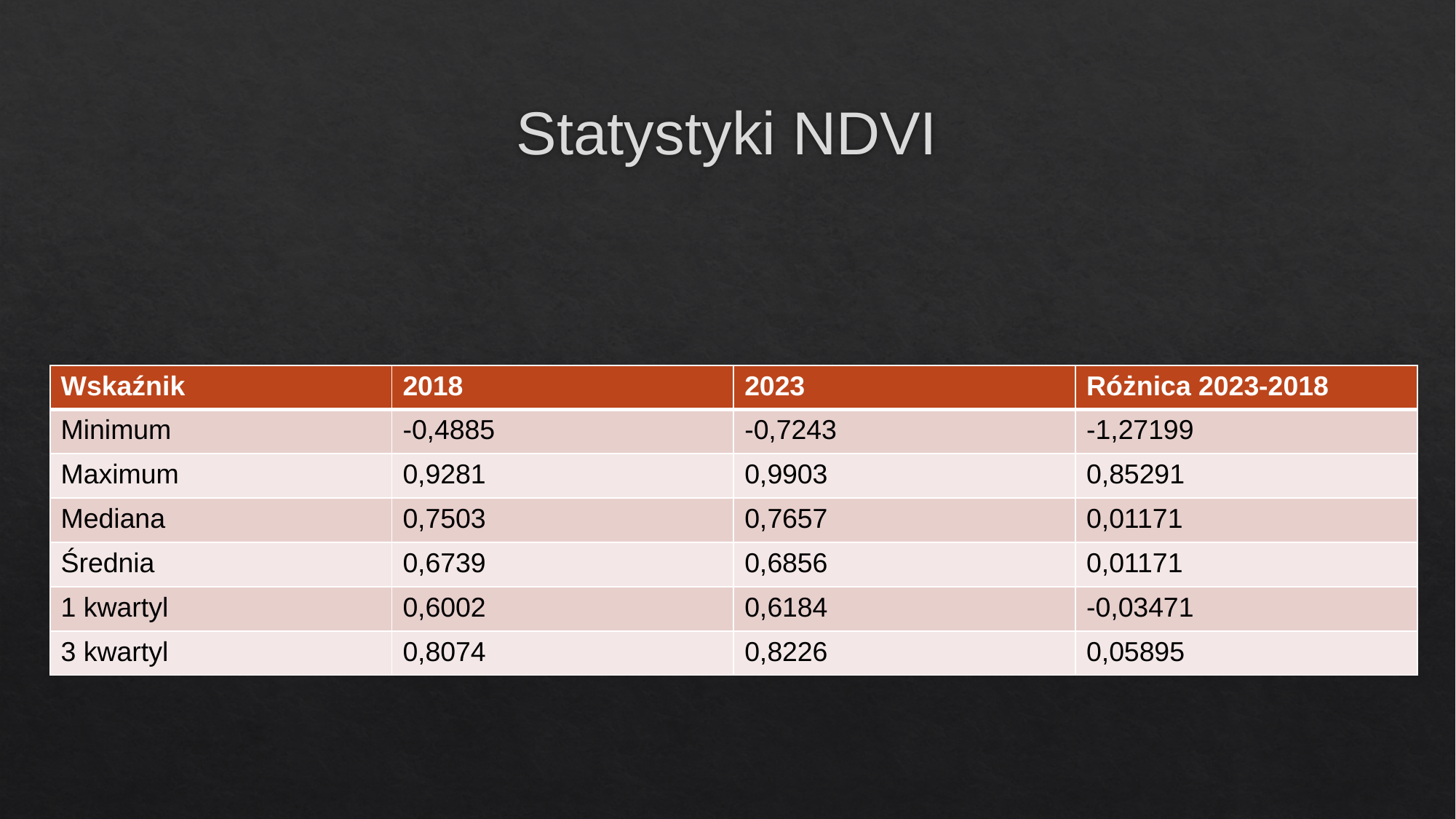

# Statystyki NDVI
| Wskaźnik | 2018 | 2023 | Różnica 2023-2018 |
| --- | --- | --- | --- |
| Minimum | -0,4885 | -0,7243 | -1,27199 |
| Maximum | 0,9281 | 0,9903 | 0,85291 |
| Mediana | 0,7503 | 0,7657 | 0,01171 |
| Średnia | 0,6739 | 0,6856 | 0,01171 |
| 1 kwartyl | 0,6002 | 0,6184 | -0,03471 |
| 3 kwartyl | 0,8074 | 0,8226 | 0,05895 |